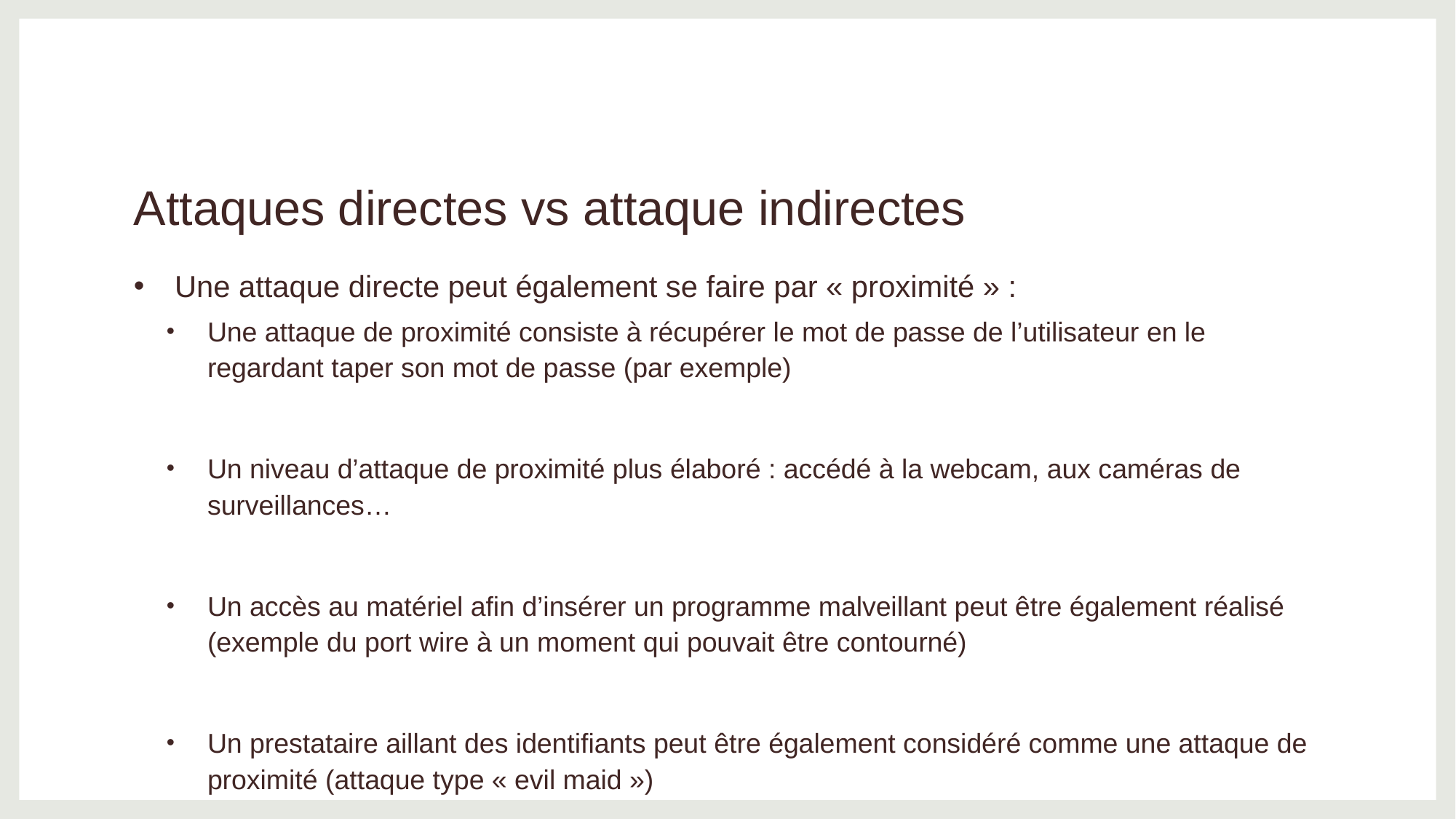

# Attaques directes vs attaque indirectes
Une attaque directe peut également se faire par « proximité » :
Une attaque de proximité consiste à récupérer le mot de passe de l’utilisateur en le regardant taper son mot de passe (par exemple)

Un niveau d’attaque de proximité plus élaboré : accédé à la webcam, aux caméras de surveillances…

Un accès au matériel afin d’insérer un programme malveillant peut être également réalisé (exemple du port wire à un moment qui pouvait être contourné)

Un prestataire aillant des identifiants peut être également considéré comme une attaque de proximité (attaque type « evil maid »)